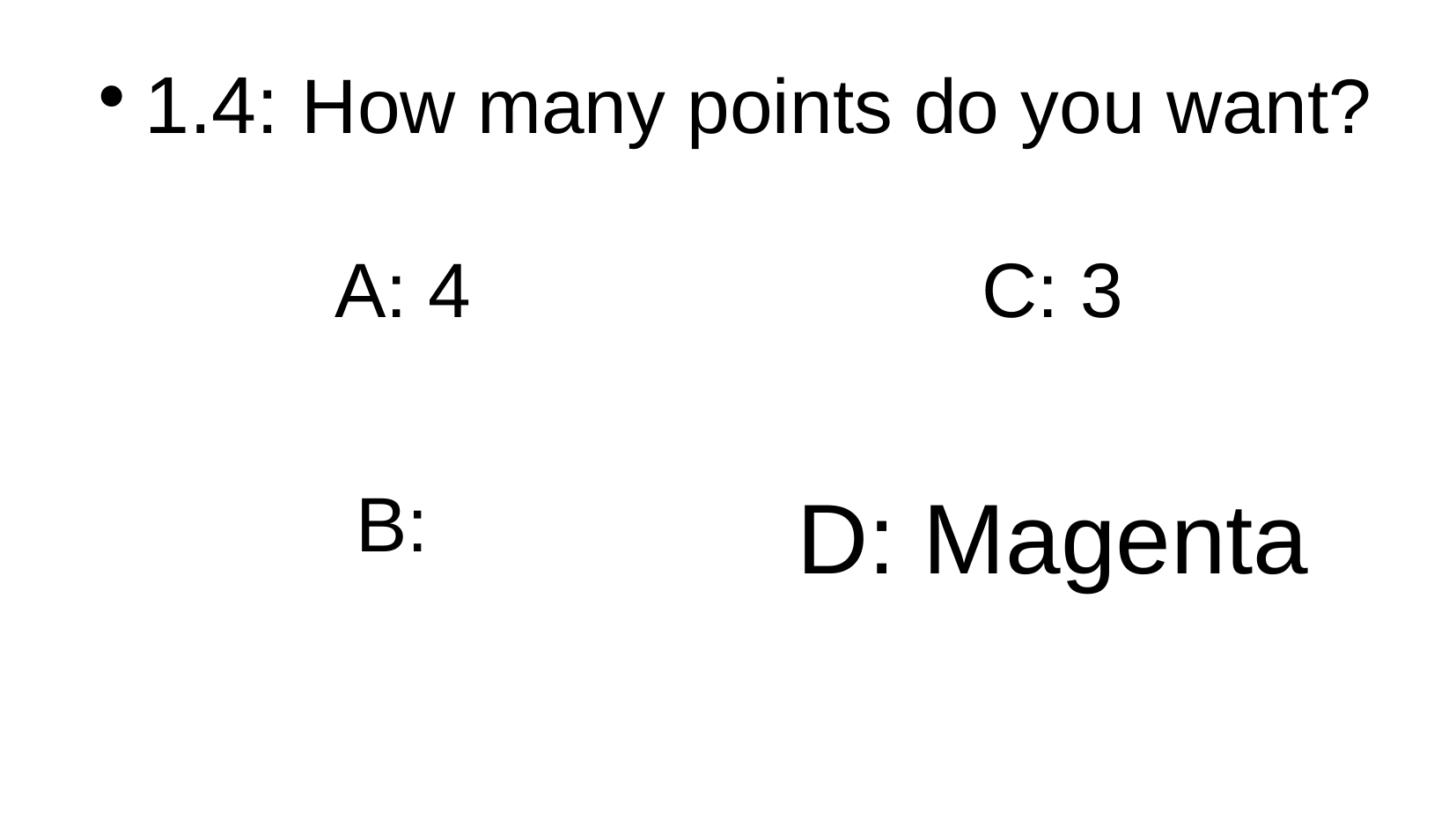

# 1.4: How many points do you want?
A: 4
C: 3
B:
D: Magenta